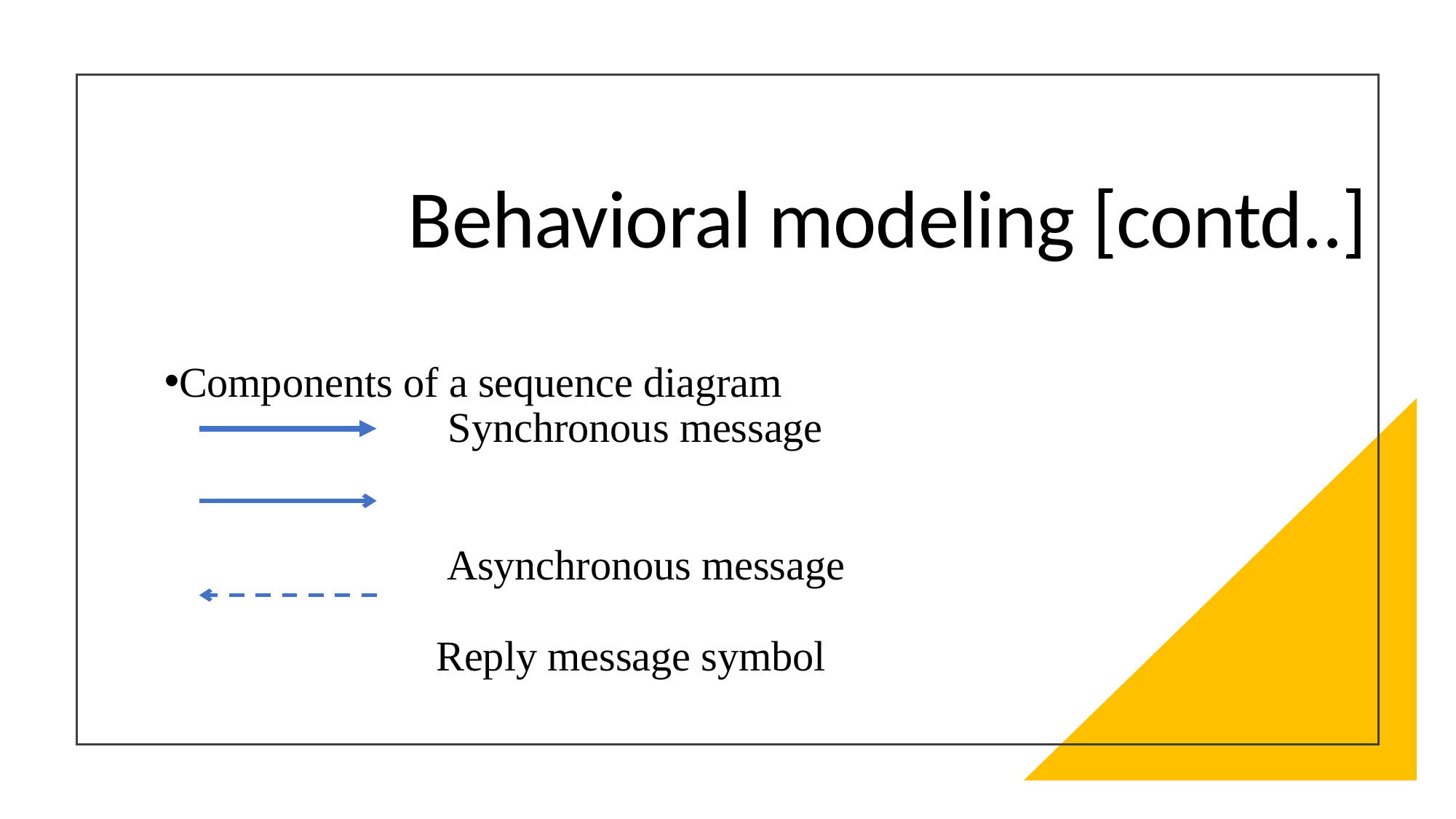

# Behavioral modeling [contd..]
Components of a sequence diagram
                           Synchronous message

                           Asynchronous message

                          Reply message symbol